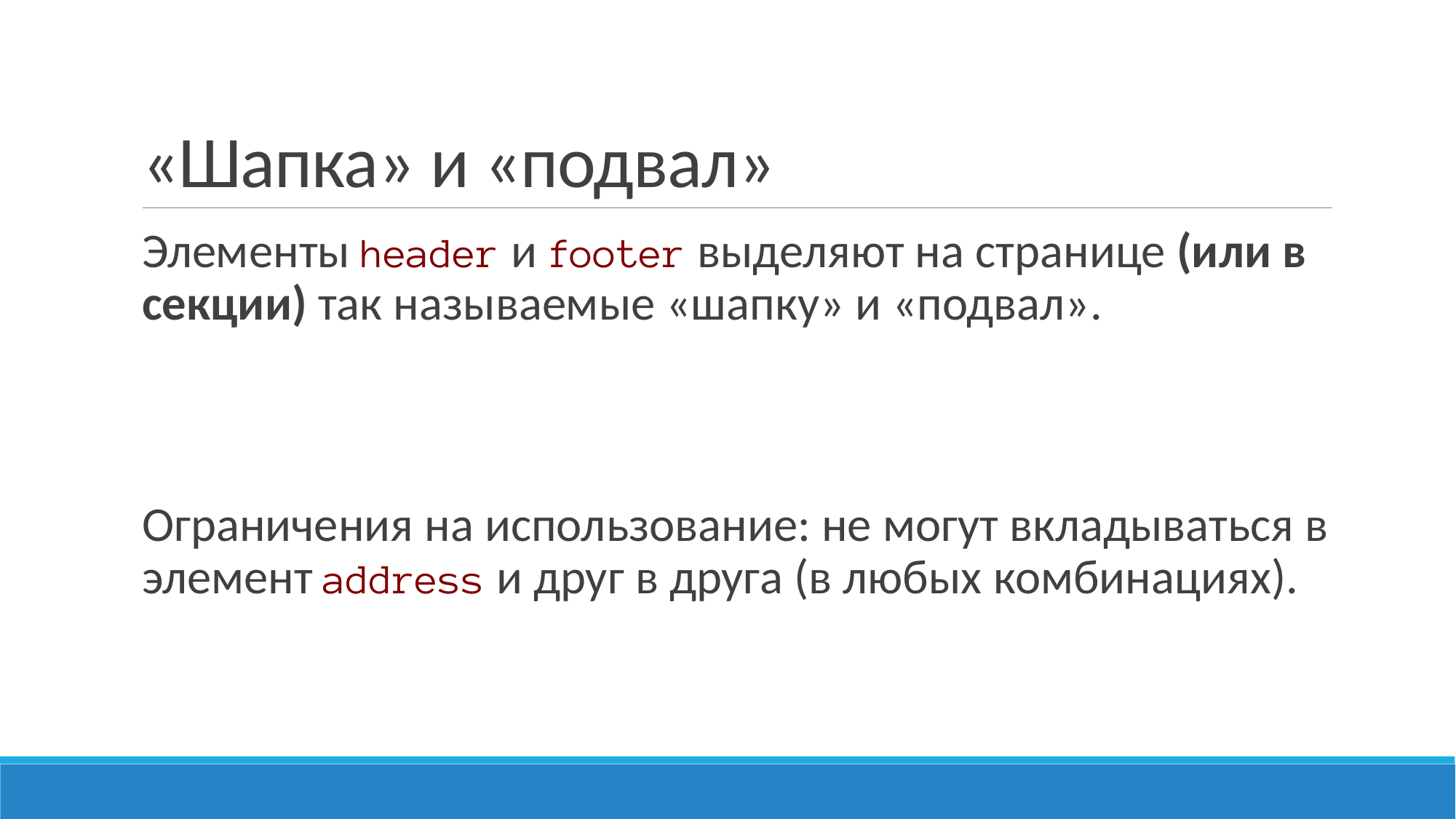

# «Шапка» и «подвал»
Элементы header и footer выделяют на странице (или в секции) так называемые «шапку» и «подвал».

Ограничения на использование: не могут вкладываться в элемент address и друг в друга (в любых комбинациях).